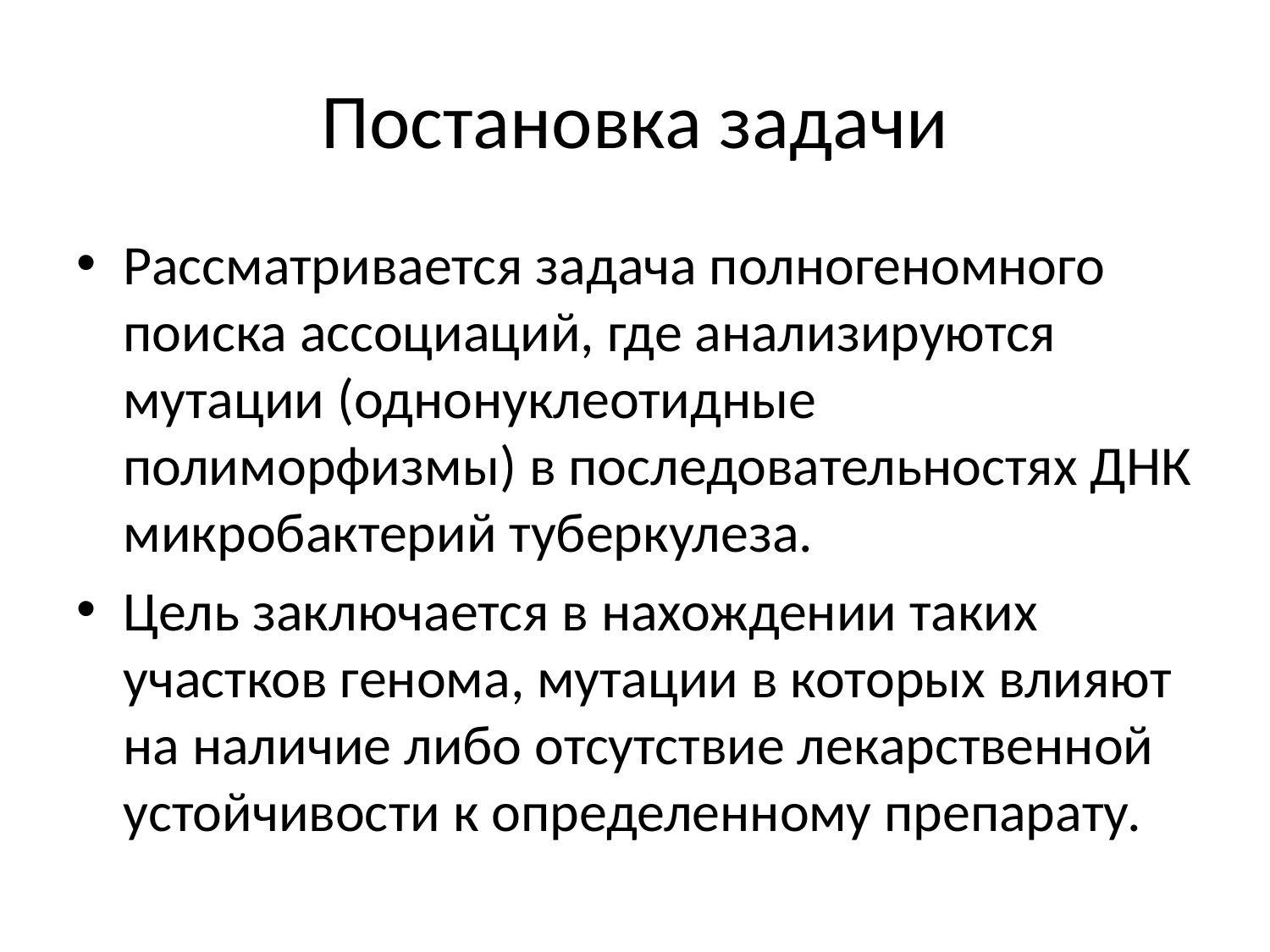

# Постановка задачи
Рассматривается задача полногеномного поиска ассоциаций, где анализируются мутации (однонуклеотидные полиморфизмы) в последовательностях ДНК микробактерий туберкулеза.
Цель заключается в нахождении таких участков генома, мутации в которых влияют на наличие либо отсутствие лекарственной устойчивости к определенному препарату.